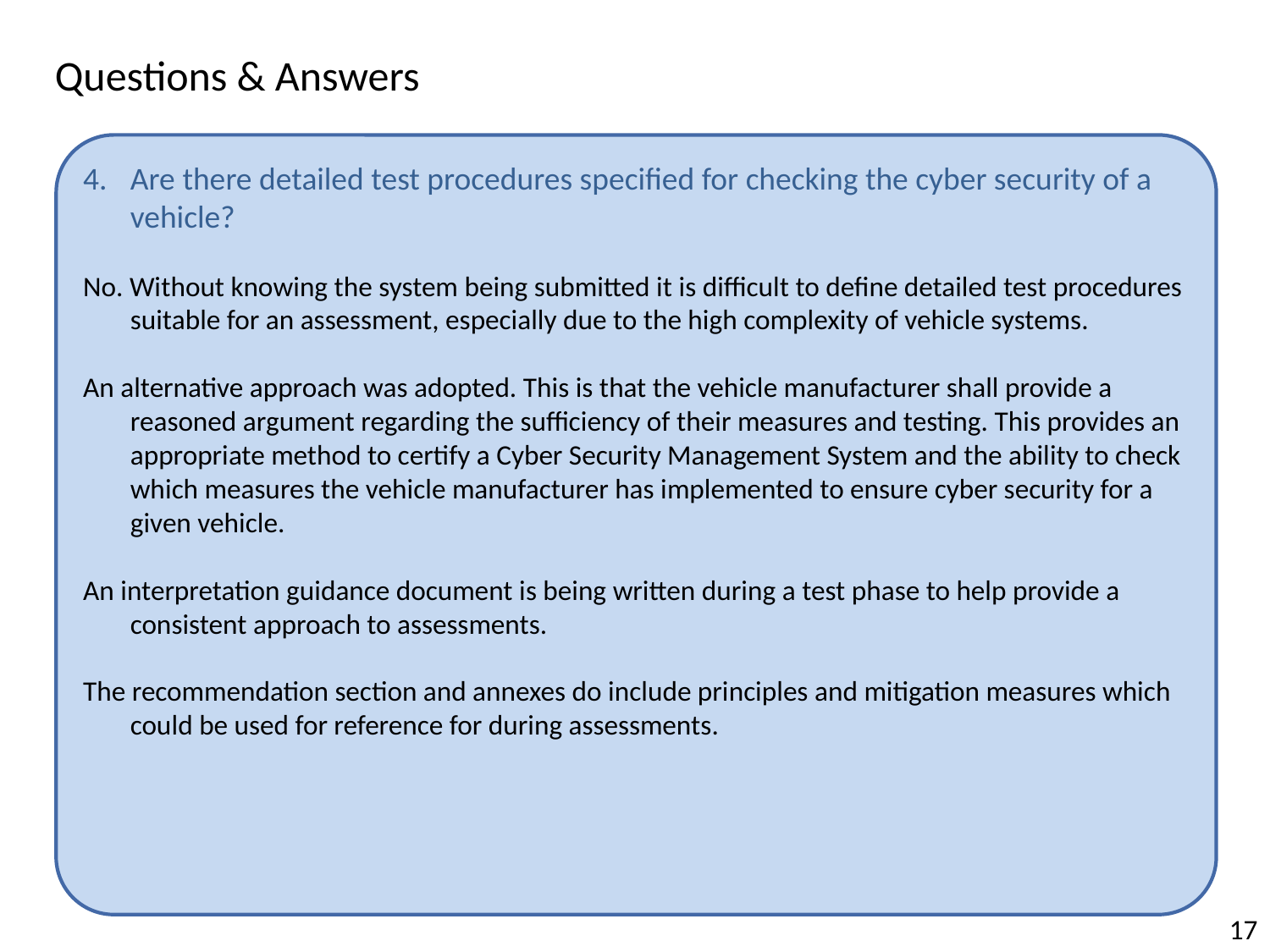

Questions & Answers
4.	Are there detailed test procedures specified for checking the cyber security of a vehicle?

No. Without knowing the system being submitted it is difficult to define detailed test procedures suitable for an assessment, especially due to the high complexity of vehicle systems.

An alternative approach was adopted. This is that the vehicle manufacturer shall provide a reasoned argument regarding the sufficiency of their measures and testing. This provides an appropriate method to certify a Cyber Security Management System and the ability to check which measures the vehicle manufacturer has implemented to ensure cyber security for a given vehicle.

An interpretation guidance document is being written during a test phase to help provide a consistent approach to assessments.

The recommendation section and annexes do include principles and mitigation measures which could be used for reference for during assessments.